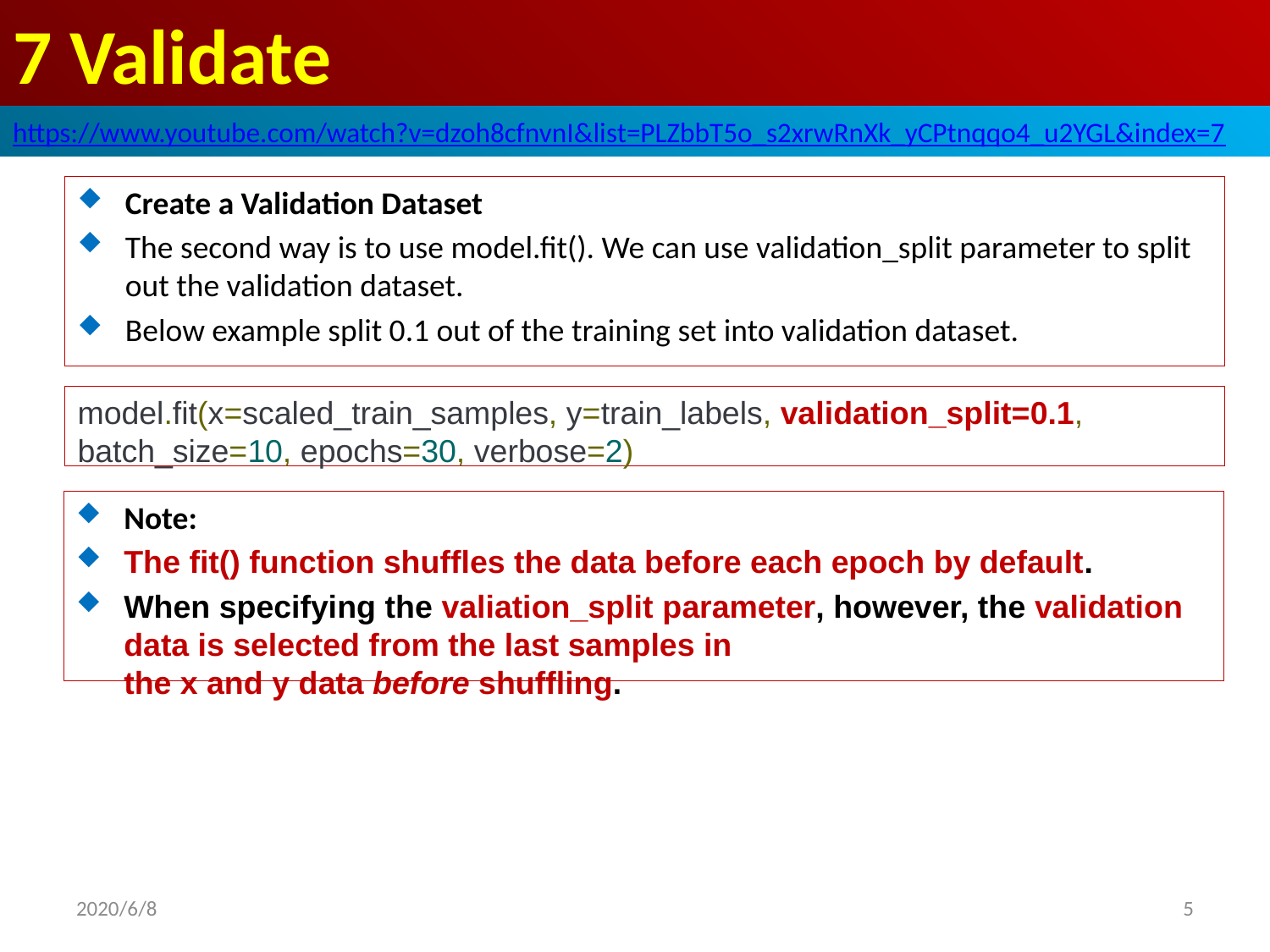

# 7 Validate
https://www.youtube.com/watch?v=dzoh8cfnvnI&list=PLZbbT5o_s2xrwRnXk_yCPtnqqo4_u2YGL&index=7
Create a Validation Dataset
The second way is to use model.fit(). We can use validation_split parameter to split out the validation dataset.
Below example split 0.1 out of the training set into validation dataset.
model.fit(x=scaled_train_samples, y=train_labels, validation_split=0.1, batch_size=10, epochs=30, verbose=2)
Note:
The fit() function shuffles the data before each epoch by default.
When specifying the valiation_split parameter, however, the validation data is selected from the last samples in the x and y data before shuffling.
2020/6/8
5